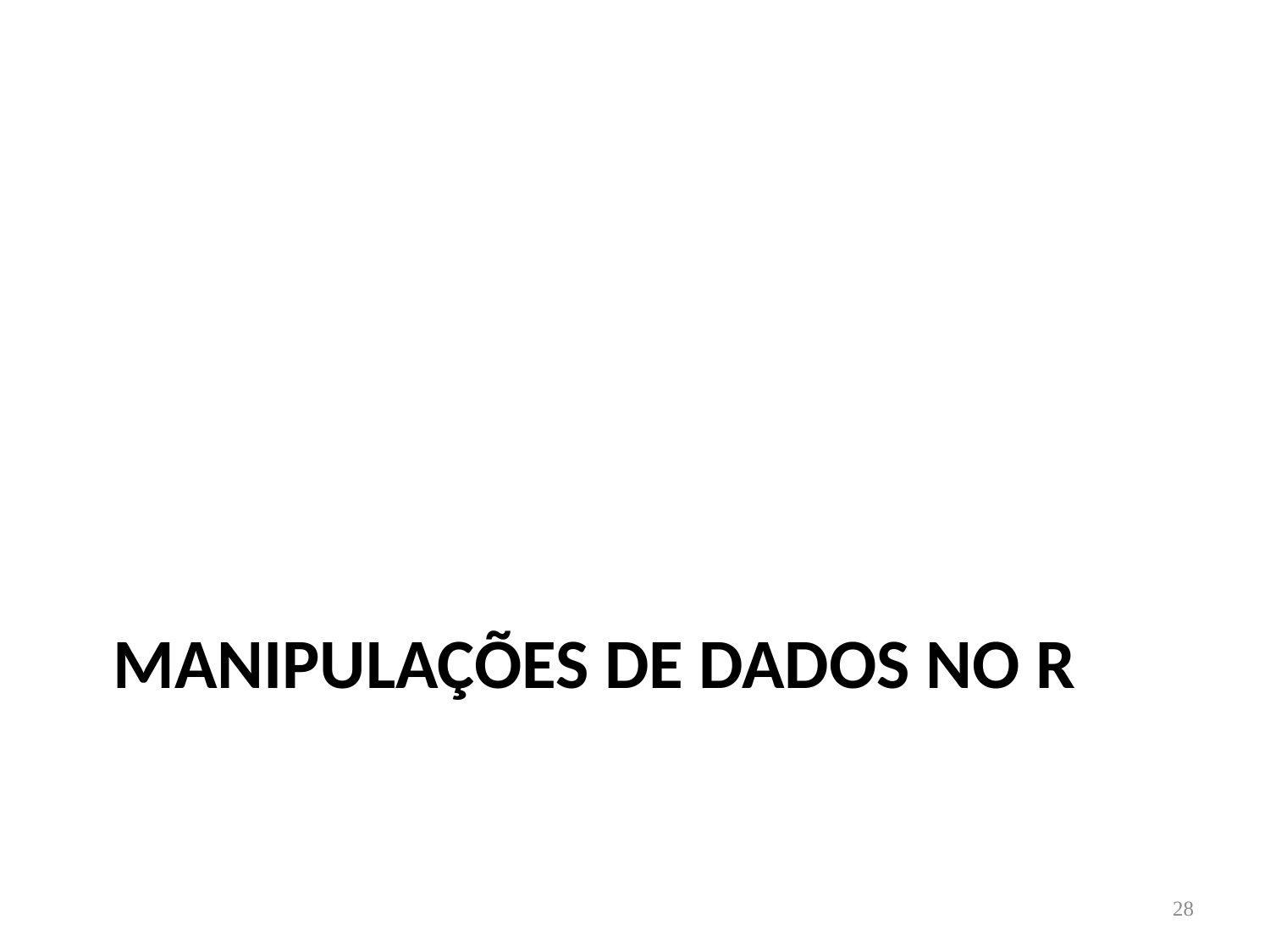

# MANIPULAÇÕES DE DADOS NO R
28